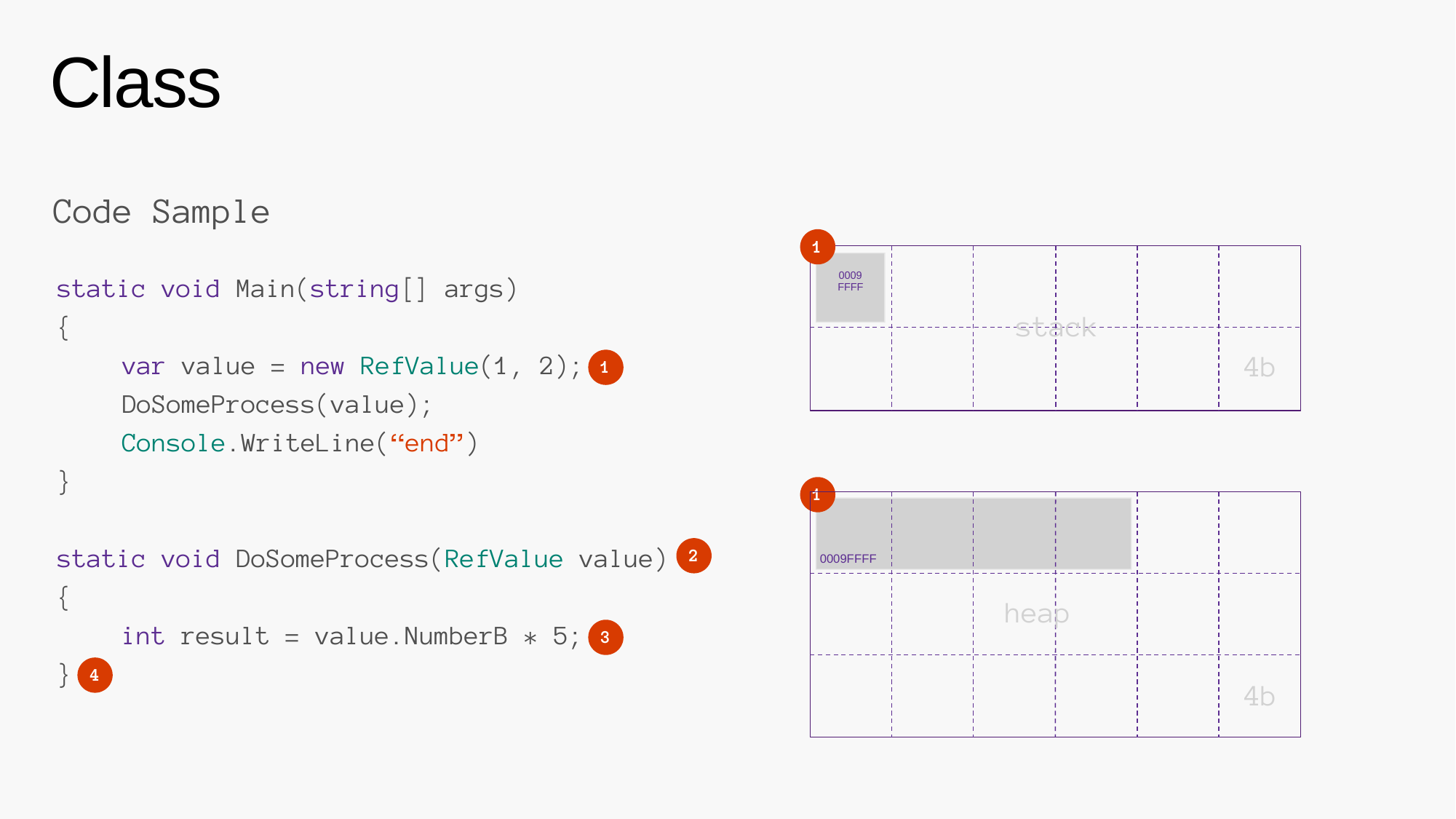

# Class
1

stack
4b
0009FFFF
static void Main(string[] args)
{
	var value = new RefValue(1, 2);
	DoSomeProcess(value);
	Console.WriteLine(“end”)
}

static void DoSomeProcess(RefValue value)
{
	int result = value.NumberB * 5;
}
1
1
0009FFFF

heap
4b
2
3
4